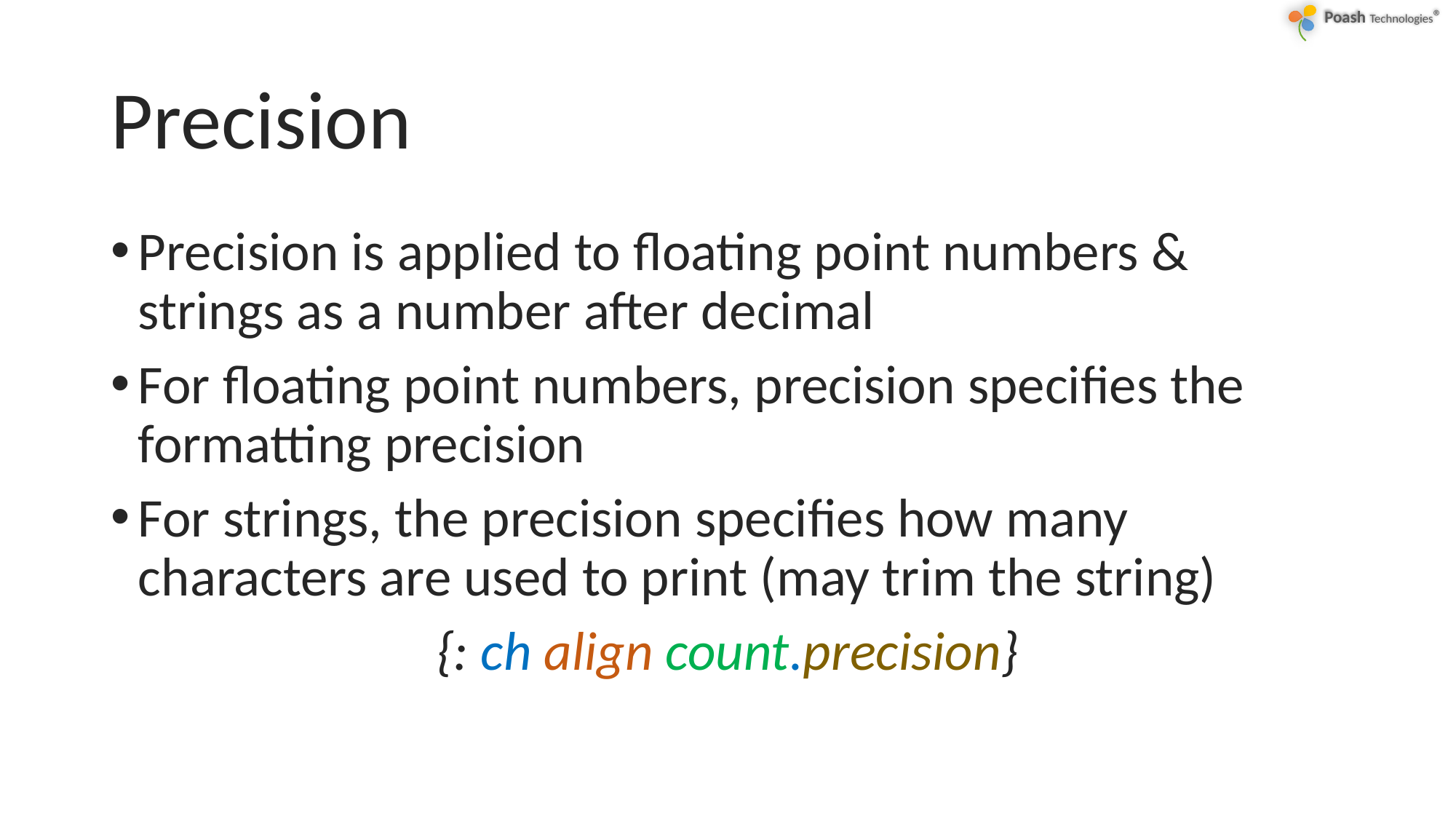

# Precision
Precision is applied to floating point numbers & strings as a number after decimal
For floating point numbers, precision specifies the formatting precision
For strings, the precision specifies how many characters are used to print (may trim the string)
{: ch align count.precision}